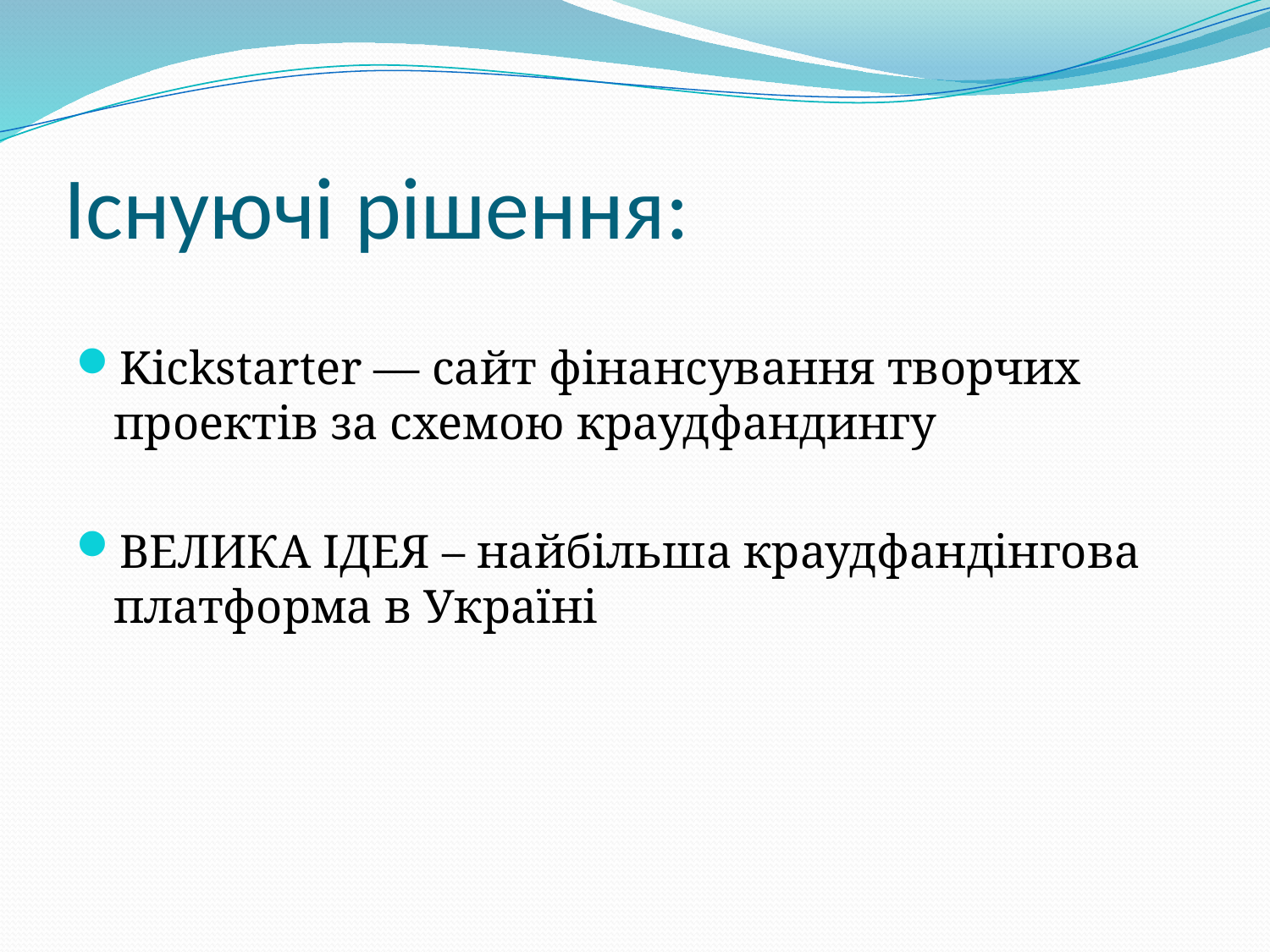

# Існуючі рішення:

Kickstarter — сайт фінансування творчих проектів за схемою краудфандингу

ВЕЛИКА ІДЕЯ – найбільша краудфандінгова платформа в Україні